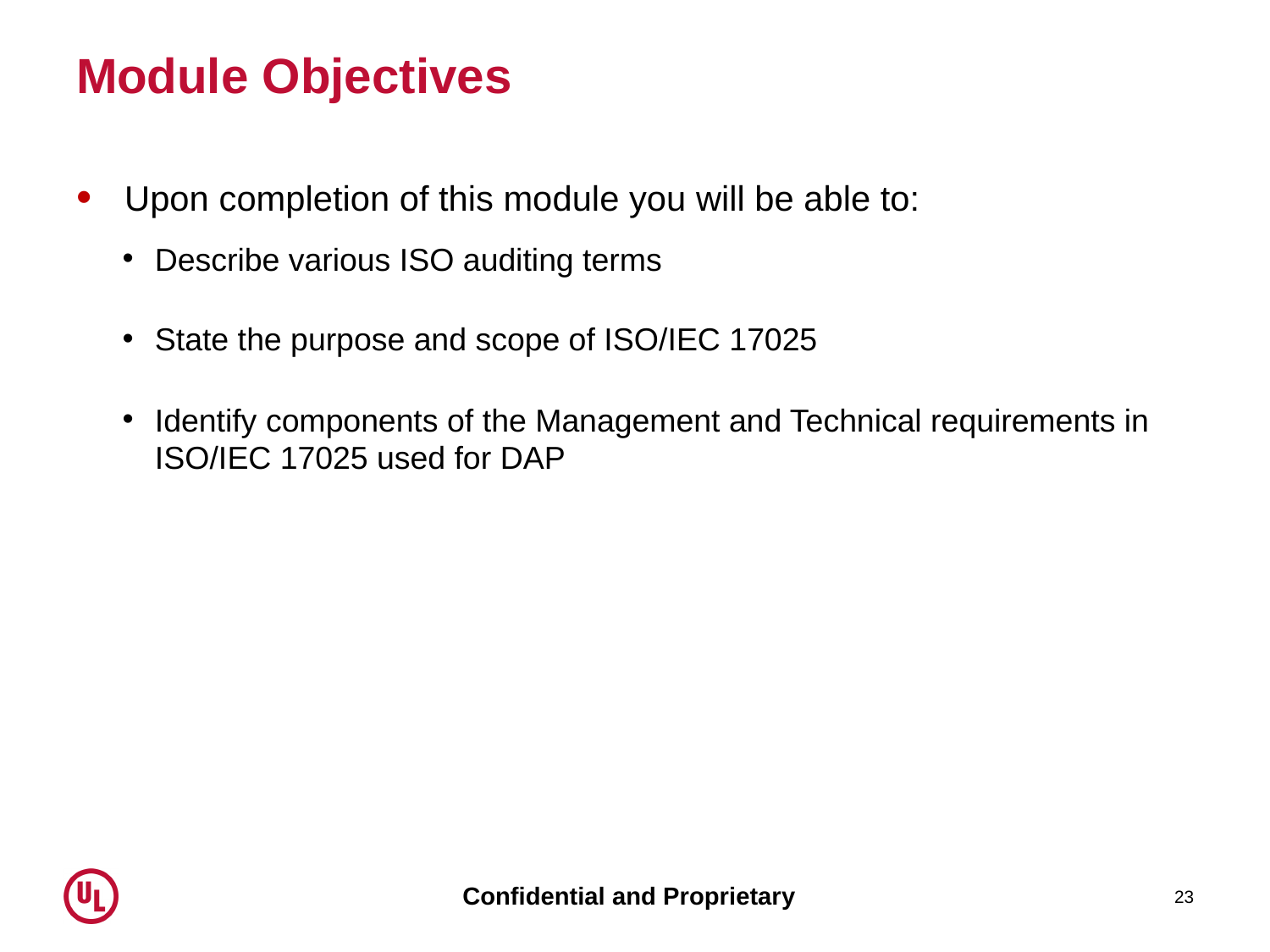

# Module Objectives
Upon completion of this module you will be able to:
Describe various ISO auditing terms
State the purpose and scope of ISO/IEC 17025
Identify components of the Management and Technical requirements in ISO/IEC 17025 used for DAP

23